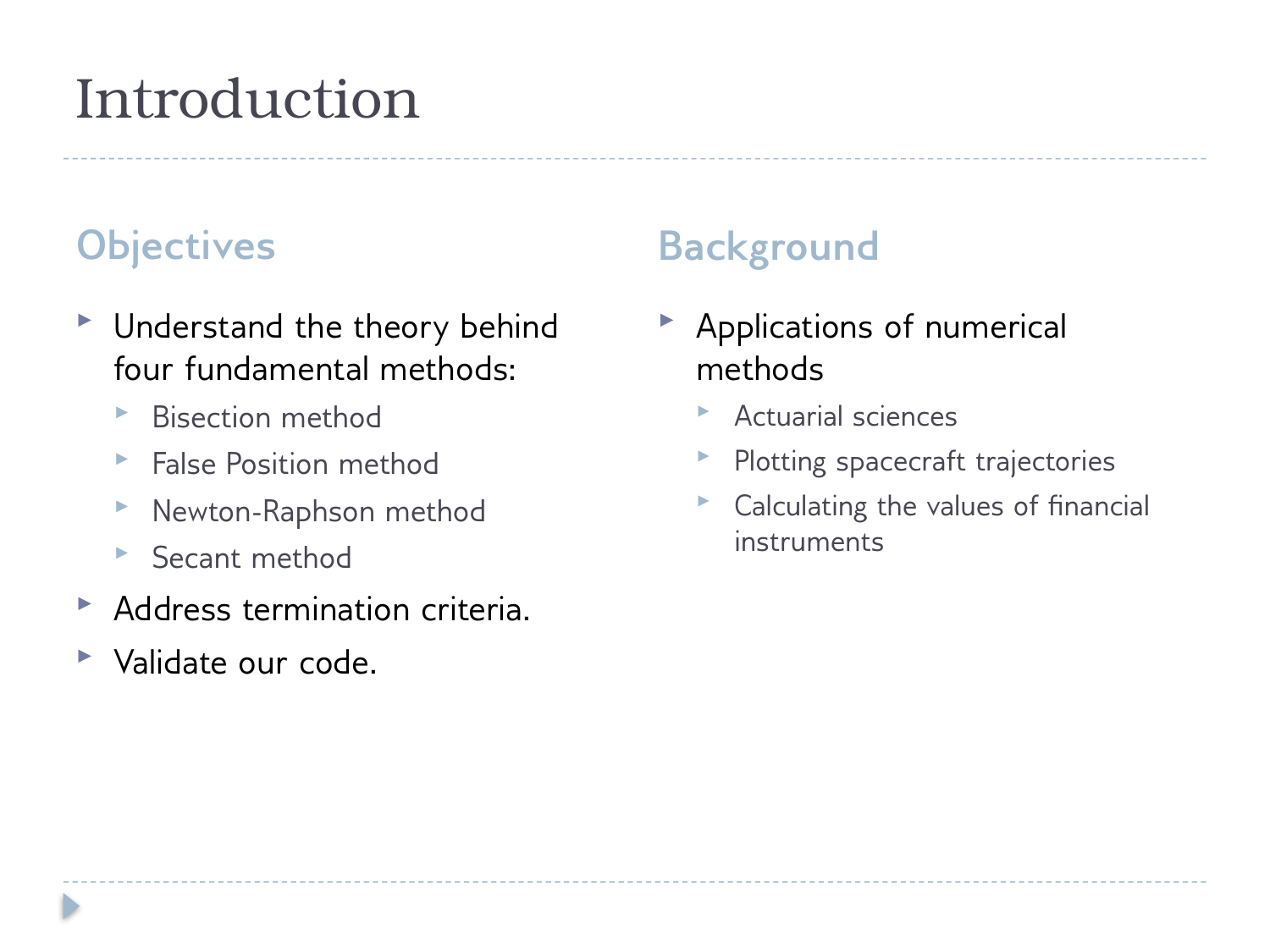

# Introduction
Objectives
Background
Understand the theory behind four fundamental methods:
Bisection method
False Position method
Newton-Raphson method
Secant method
Address termination criteria.
Validate our code.
Applications of numerical methods
Actuarial sciences
Plotting spacecraft trajectories
Calculating the values of financial instruments